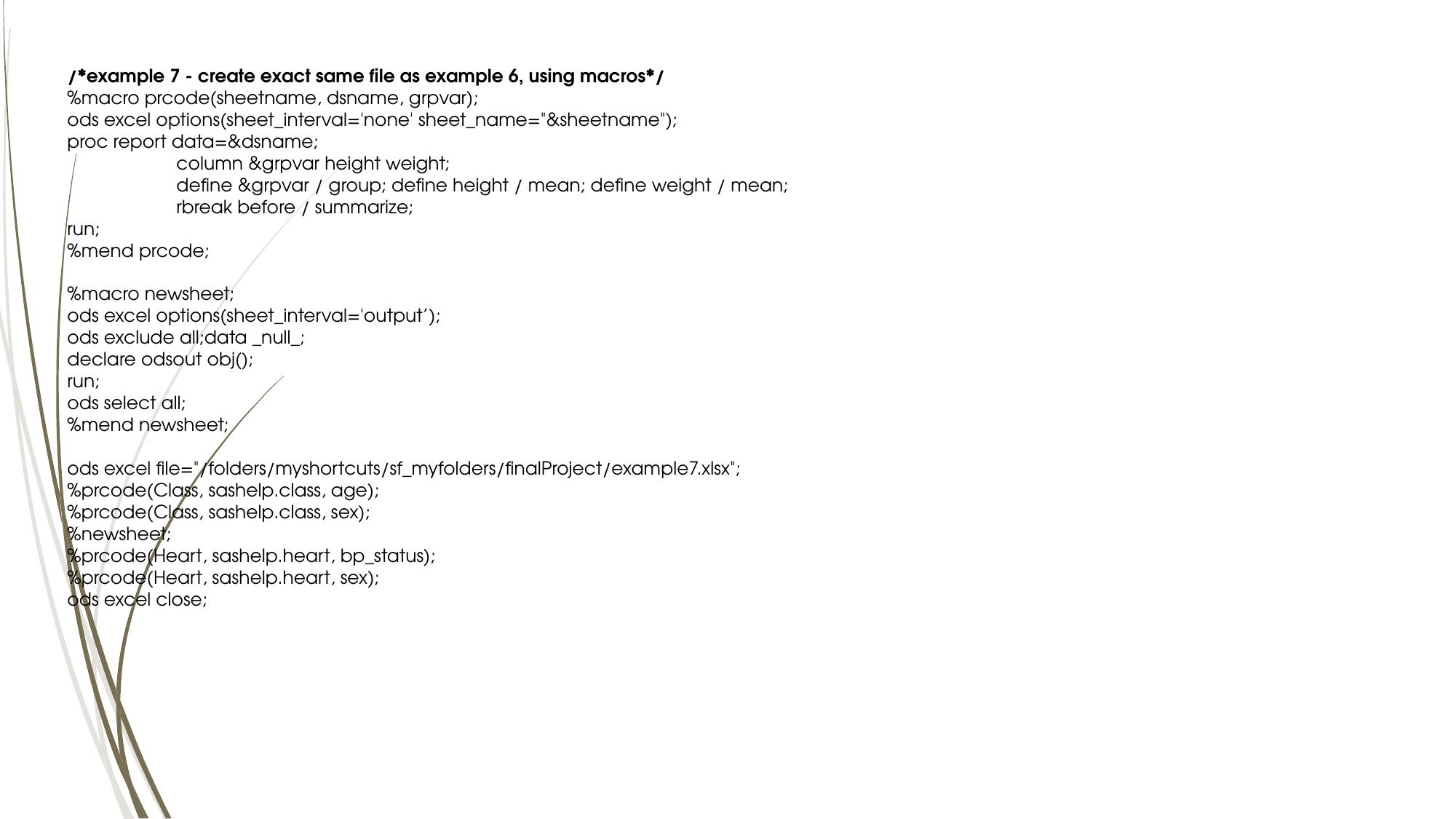

/*example 7 - create exact same file as example 6, using macros*/
%macro prcode(sheetname, dsname, grpvar);
ods excel options(sheet_interval='none' sheet_name="&sheetname");
proc report data=&dsname;
	column &grpvar height weight;
	define &grpvar / group; define height / mean; define weight / mean;
	rbreak before / summarize;
run;
%mend prcode;

%macro newsheet;
ods excel options(sheet_interval='output’);
ods exclude all;data _null_;
declare odsout obj();
run;
ods select all;
%mend newsheet;

ods excel file="/folders/myshortcuts/sf_myfolders/finalProject/example7.xlsx";
%prcode(Class, sashelp.class, age);
%prcode(Class, sashelp.class, sex);
%newsheet;
%prcode(Heart, sashelp.heart, bp_status);
%prcode(Heart, sashelp.heart, sex);
ods excel close;